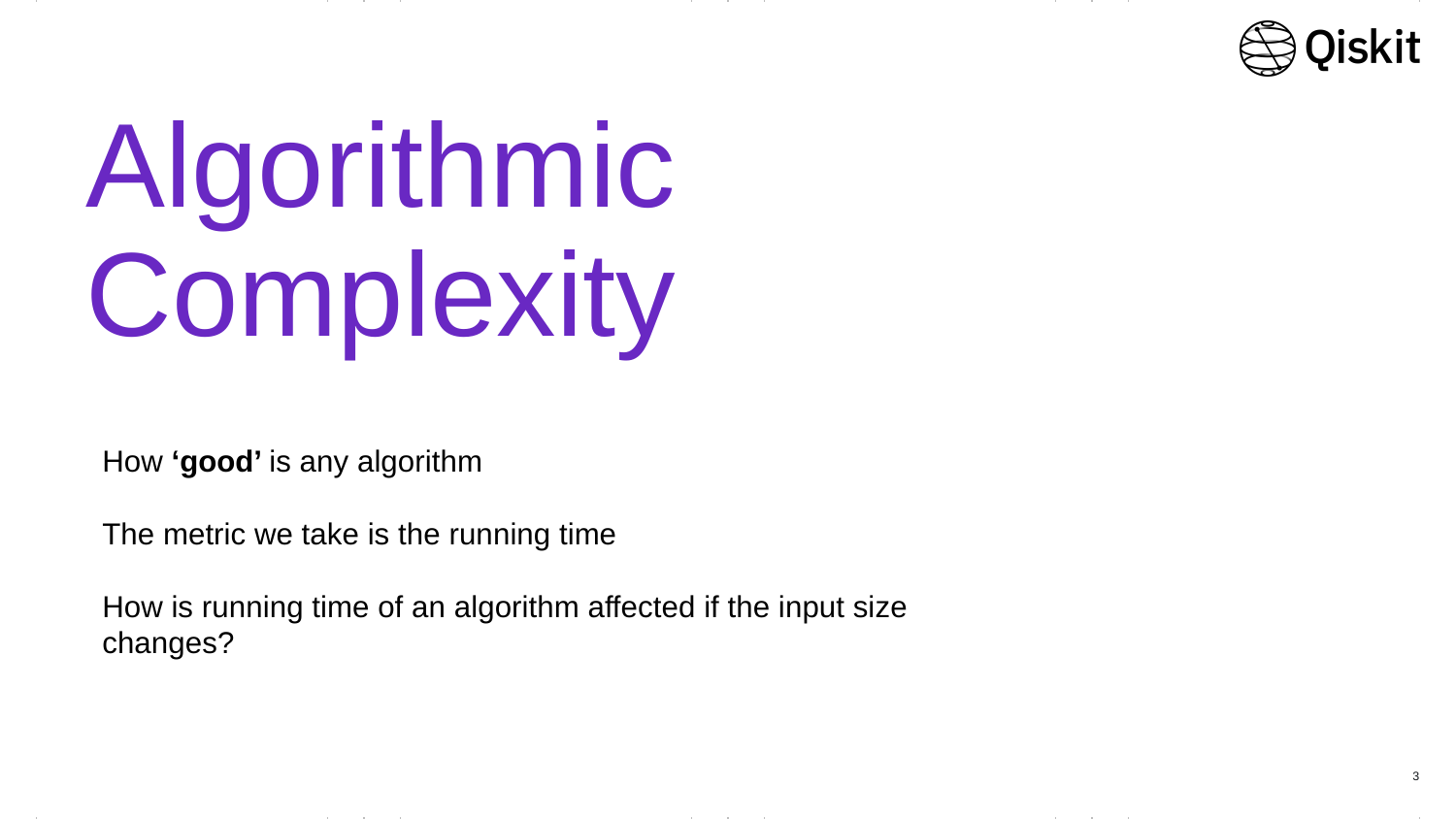

# Algorithmic Complexity
How ‘good’ is any algorithm

The metric we take is the running time

How is running time of an algorithm affected if the input size changes?
3